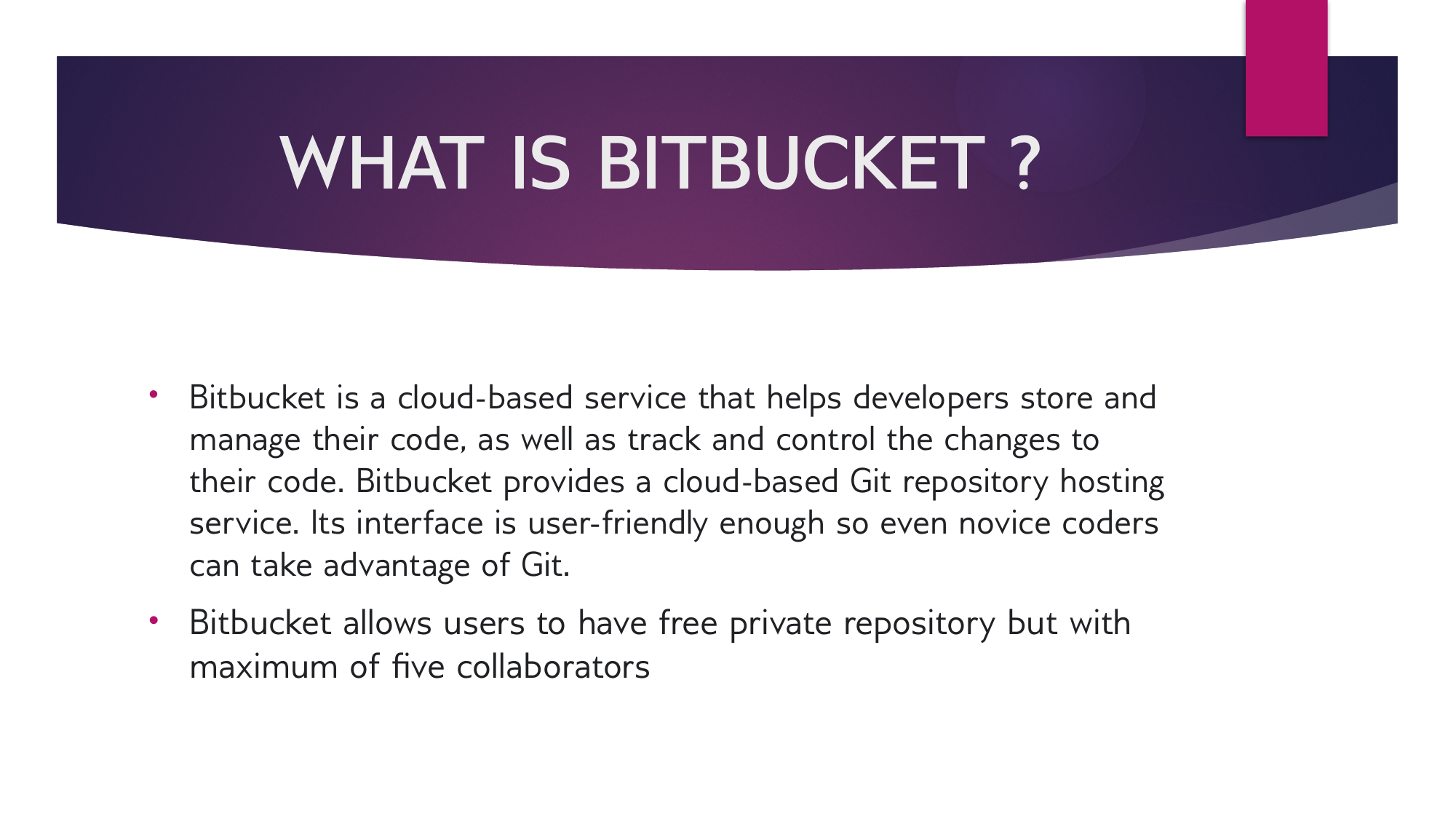

# WHAT IS BITBUCKET ?

Bitbucket is a cloud-based service that helps developers store and manage their code, as well as track and control the changes to their code. Bitbucket provides a cloud-based Git repository hosting service. Its interface is user-friendly enough so even novice coders can take advantage of Git.
Bitbucket allows users to have free private repository but with maximum of five collaborators